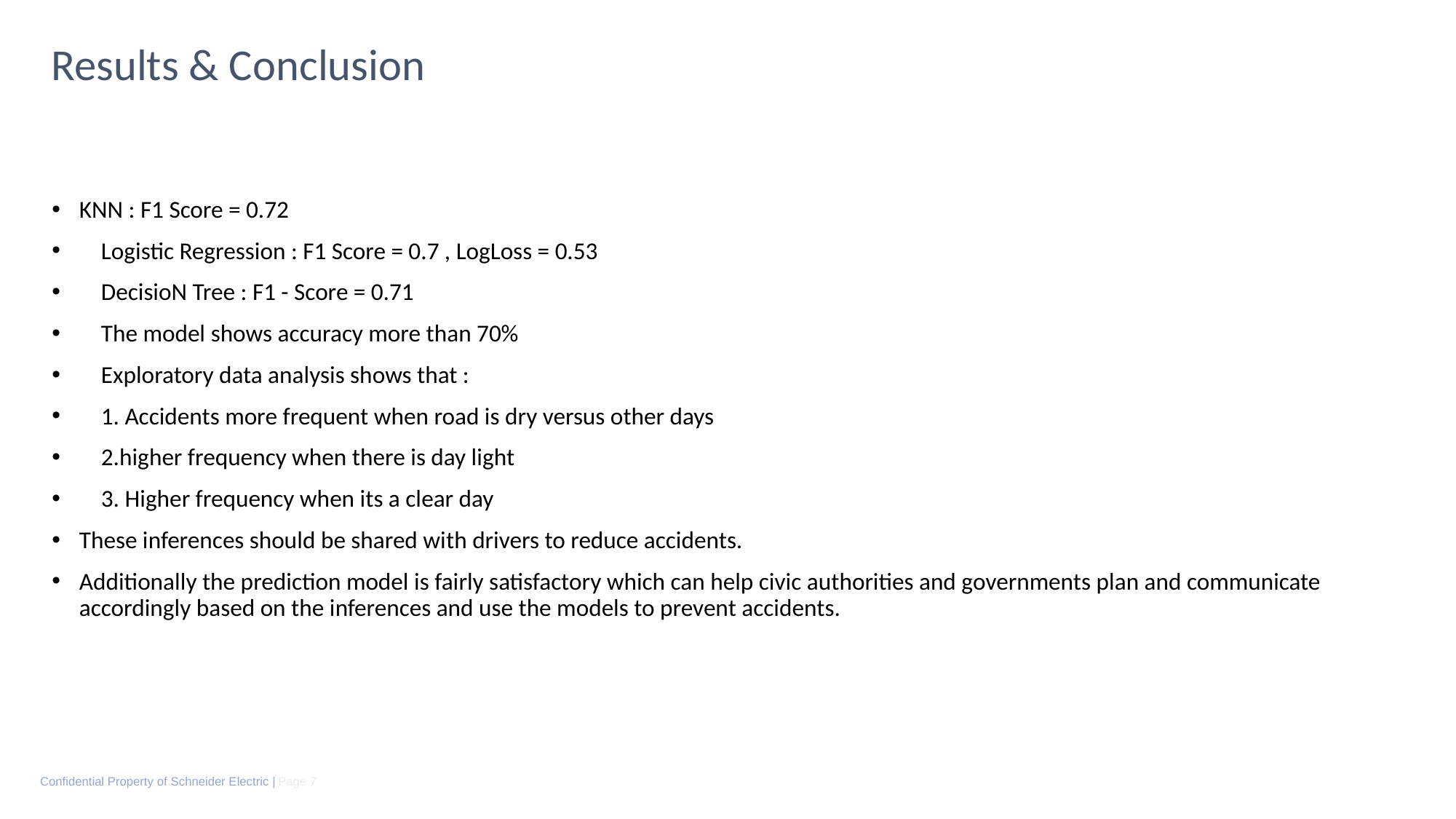

Results & Conclusion

KNN : F1 Score = 0.72
    Logistic Regression : F1 Score = 0.7 , LogLoss = 0.53
    DecisioN Tree : F1 - Score = 0.71
    The model shows accuracy more than 70%
    Exploratory data analysis shows that :
    1. Accidents more frequent when road is dry versus other days
    2.higher frequency when there is day light
    3. Higher frequency when its a clear day
These inferences should be shared with drivers to reduce accidents.
Additionally the prediction model is fairly satisfactory which can help civic authorities and governments plan and communicate accordingly based on the inferences and use the models to prevent accidents.
Confidential Property of Schneider Electric |
Page 7